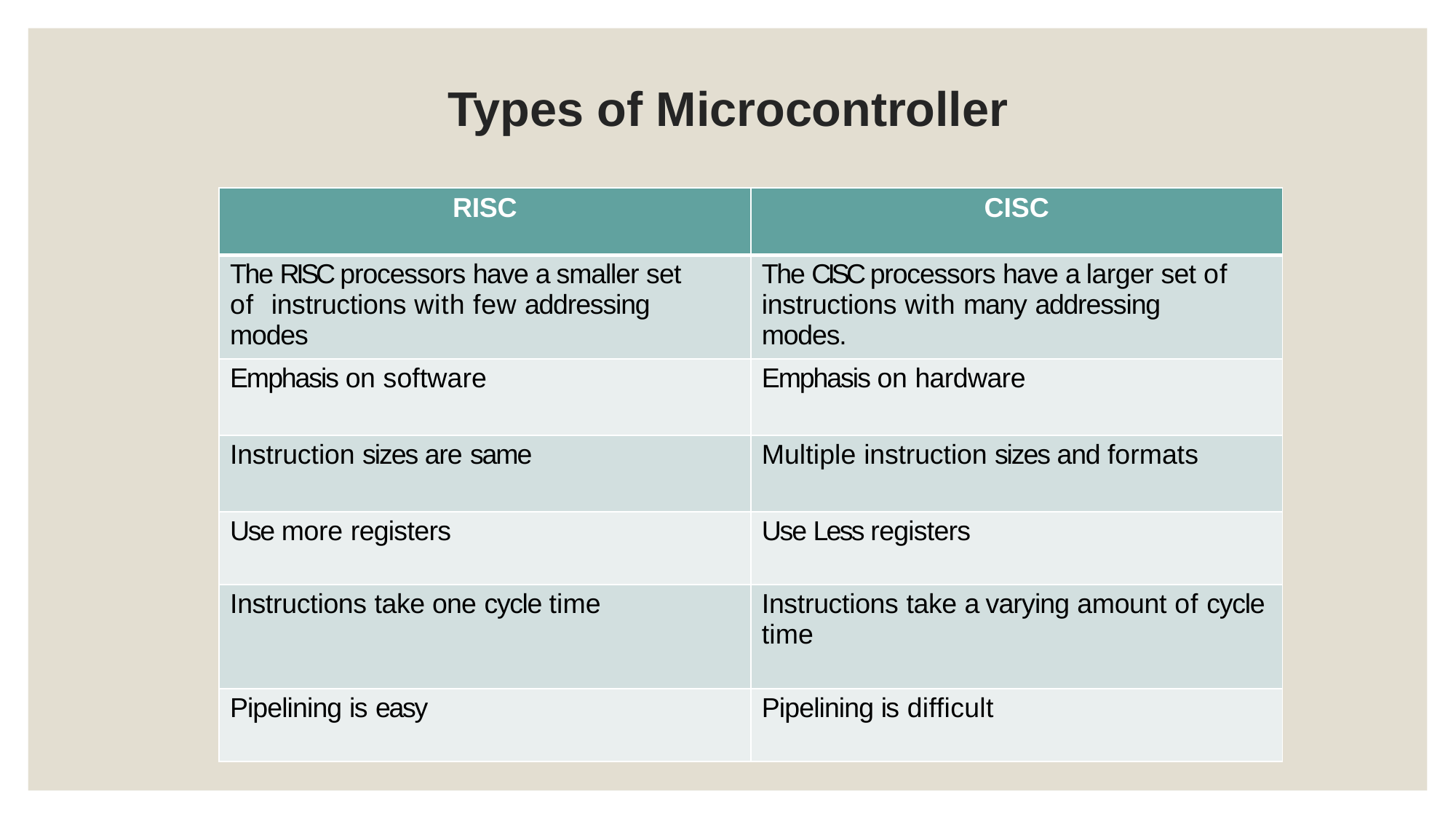

# Types of Microcontroller
| RISC | CISC |
| --- | --- |
| The RISC processors have a smaller set of instructions with few addressing modes | The CISC processors have a larger set of instructions with many addressing modes. |
| Emphasis on software | Emphasis on hardware |
| Instruction sizes are same | Multiple instruction sizes and formats |
| Use more registers | Use Less registers |
| Instructions take one cycle time | Instructions take a varying amount of cycle time |
| Pipelining is easy | Pipelining is difficult |